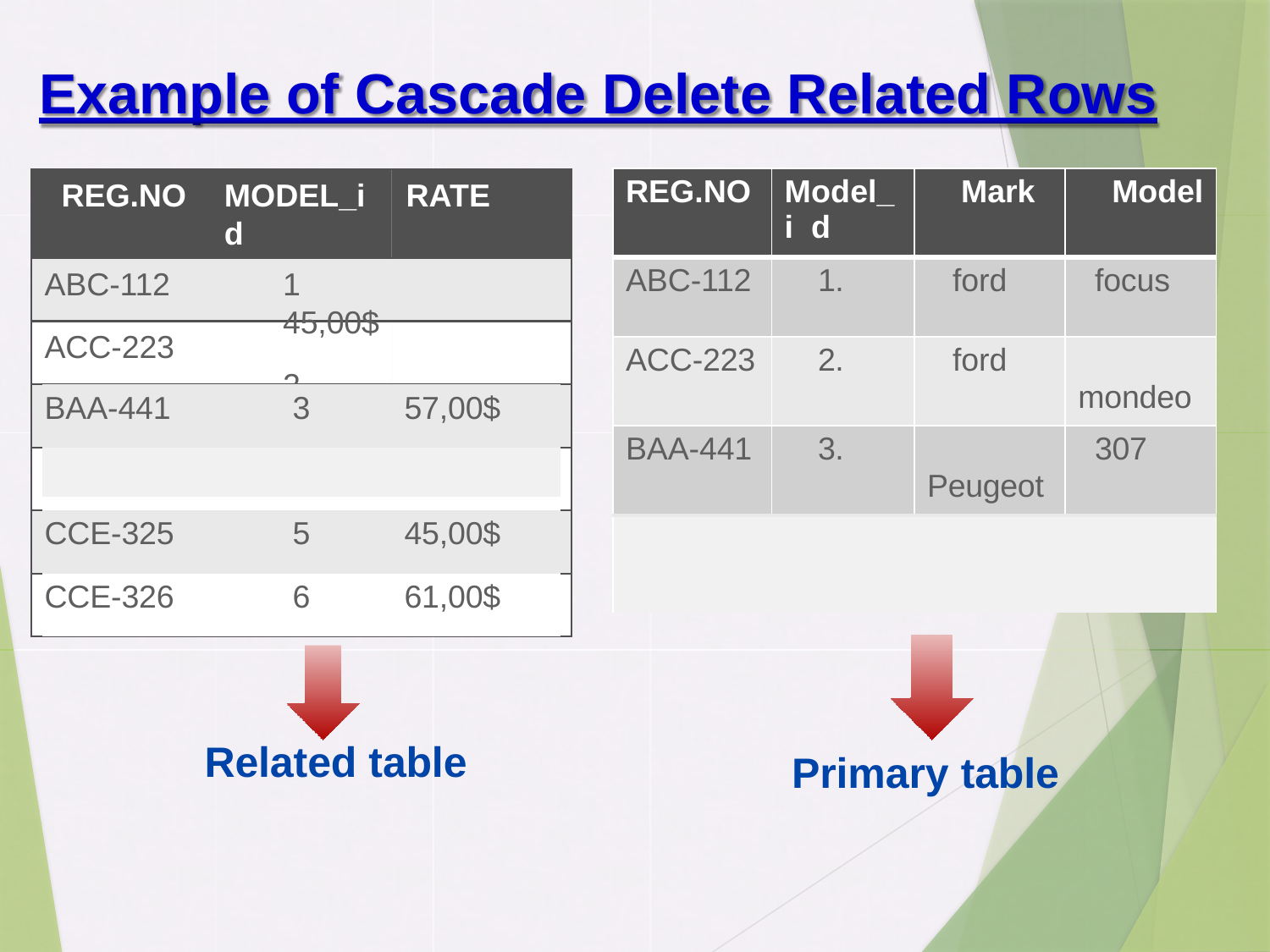

# Example of Cascade Delete Related Rows

| REG.NO | Model\_i d | Mark | Model |
| --- | --- | --- | --- |
| ABC-112 | 1. | ford | focus |
| ACC-223 | 2. | ford | mondeo |
| BAA-441 | 3. | Peugeot | 307 |
|  |  |  |  |

REG.NO
MODEL_i	RATE
d
1	45,00$
2	65,00$

ABC-112

ACC-223

| BAA-441 | 3 | 57,00$ |
| --- | --- | --- |
|  |  |  |
|  |  |  |
|  |  |  |
| CCE-325 | 5 | 45,00$ |
| CCE-326 | 6 | 61,00$ |

BSA-224	4	35,00$

BSA-224	4.	407
Peugeot

Related table
Primary table